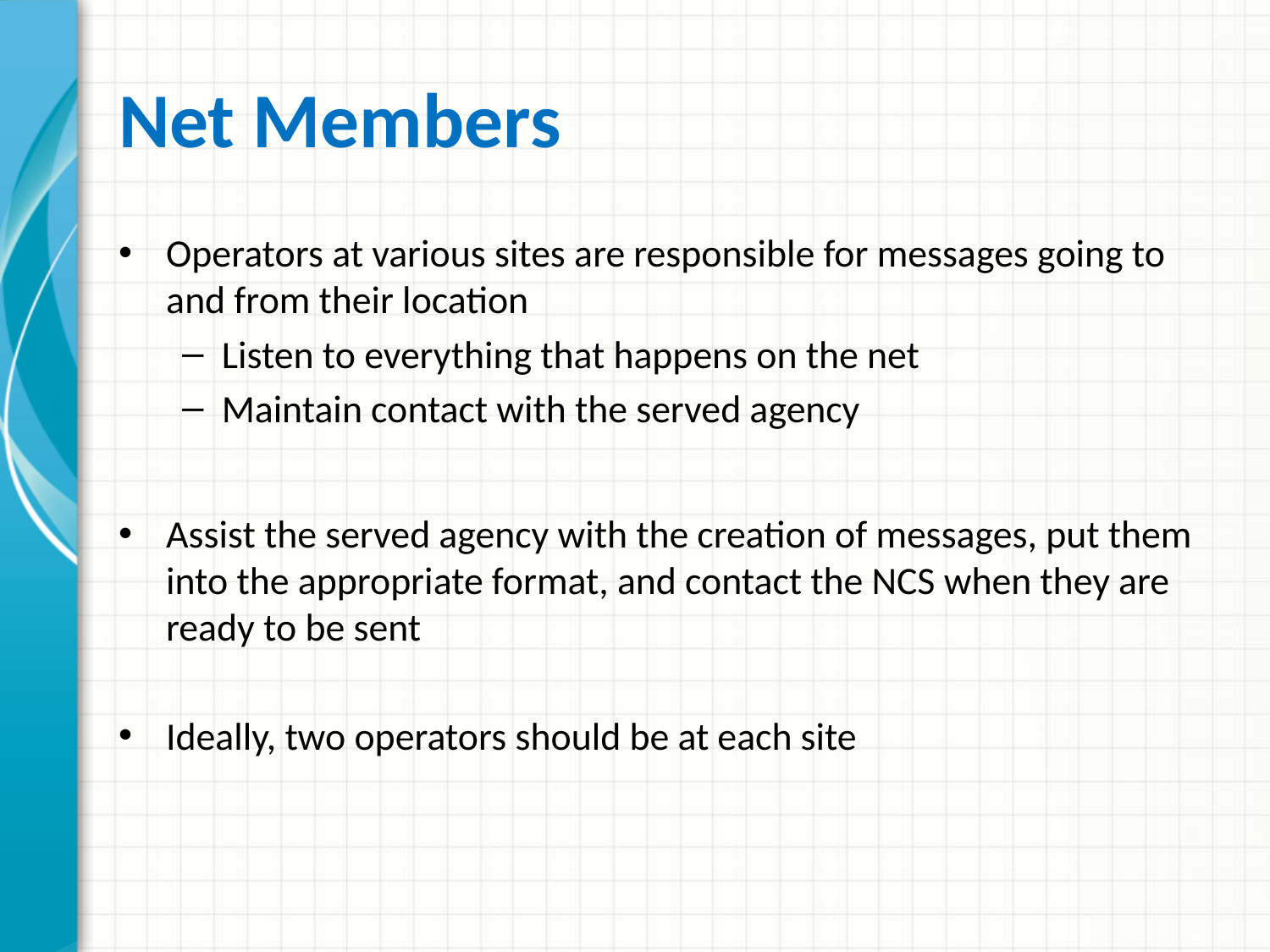

# Net Members
Operators at various sites are responsible for messages going to and from their location
Listen to everything that happens on the net
Maintain contact with the served agency

Assist the served agency with the creation of messages, put them into the appropriate format, and contact the NCS when they are ready to be sent

Ideally, two operators should be at each site